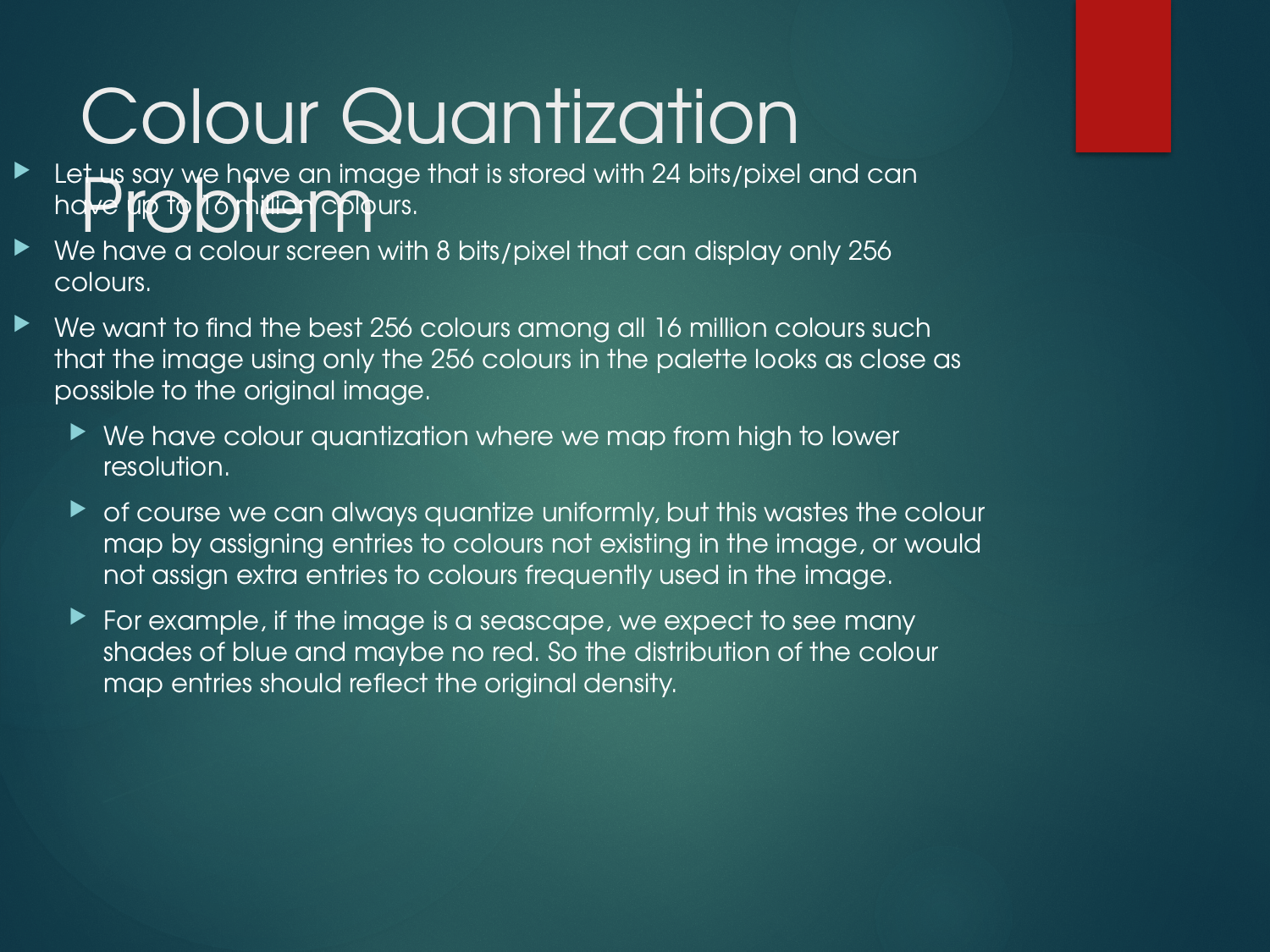

# Colour Quantization Problem
Let us say we have an image that is stored with 24 bits/pixel and can have up to 16 million colours.
We have a colour screen with 8 bits/pixel that can display only 256 colours.
We want to ﬁnd the best 256 colours among all 16 million colours such that the image using only the 256 colours in the palette looks as close as possible to the original image.
We have colour quantization where we map from high to lower resolution.
of course we can always quantize uniformly, but this wastes the colour map by assigning entries to colours not existing in the image, or would not assign extra entries to colours frequently used in the image.
For example, if the image is a seascape, we expect to see many shades of blue and maybe no red. So the distribution of the colour map entries should reﬂect the original density.